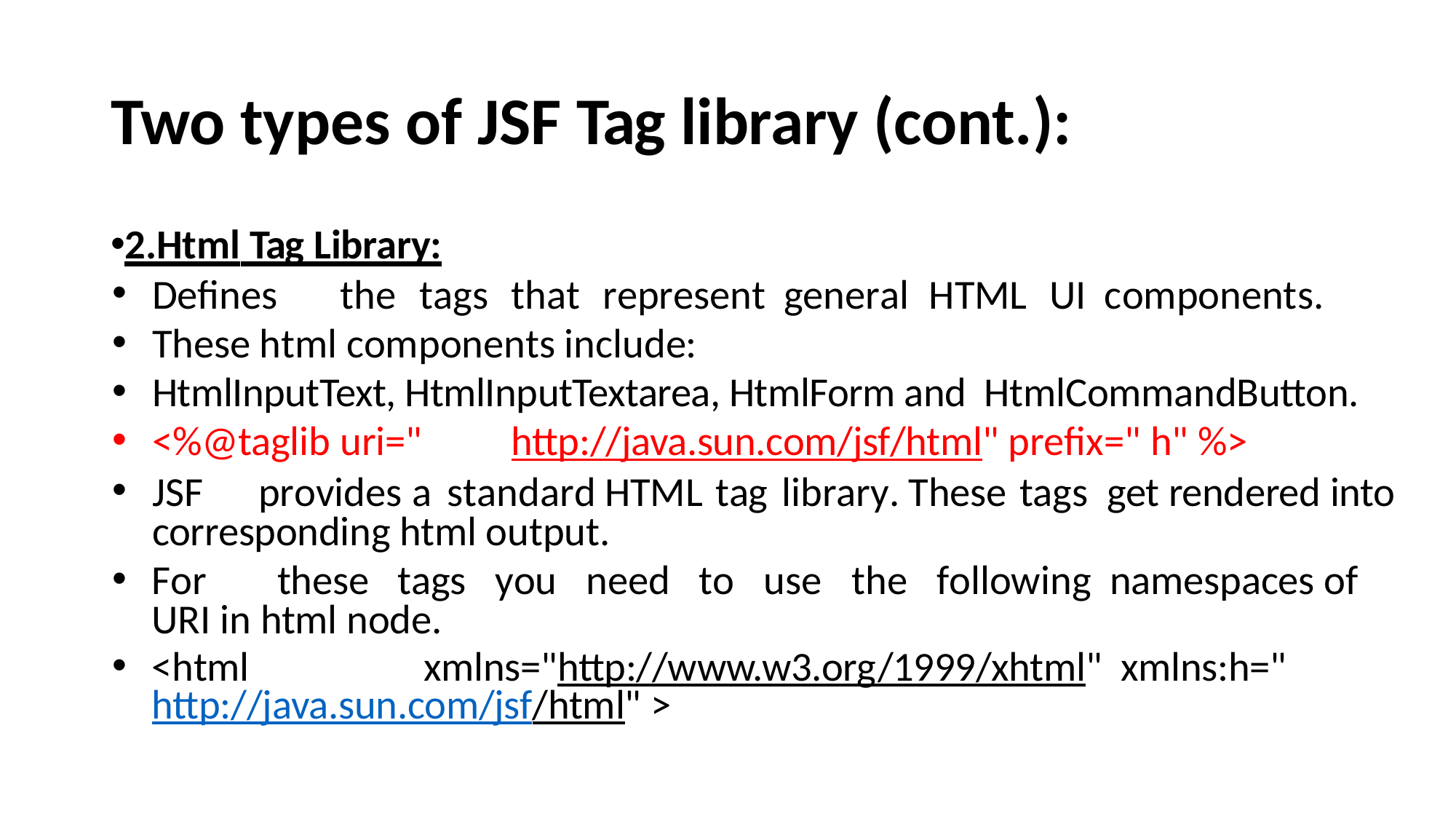

# Two types of JSF Tag library (cont.):
2.Html Tag Library:
Defines	the	tags	that	represent	general	HTML	UI  components.
These html components include:
HtmlInputText, HtmlInputTextarea, HtmlForm and  HtmlCommandButton.
<%@taglib	uri="	http://java.sun.com/jsf/html" prefix=" h" %>
JSF	provides	a	standard	HTML	tag	library.	These	tags  get rendered into corresponding html output.
For	these	tags	you	need	to	use	the	following  namespaces of URI in html node.
<html	xmlns="http://www.w3.org/1999/xhtml"  xmlns:h="http://java.sun.com/jsf/html" >